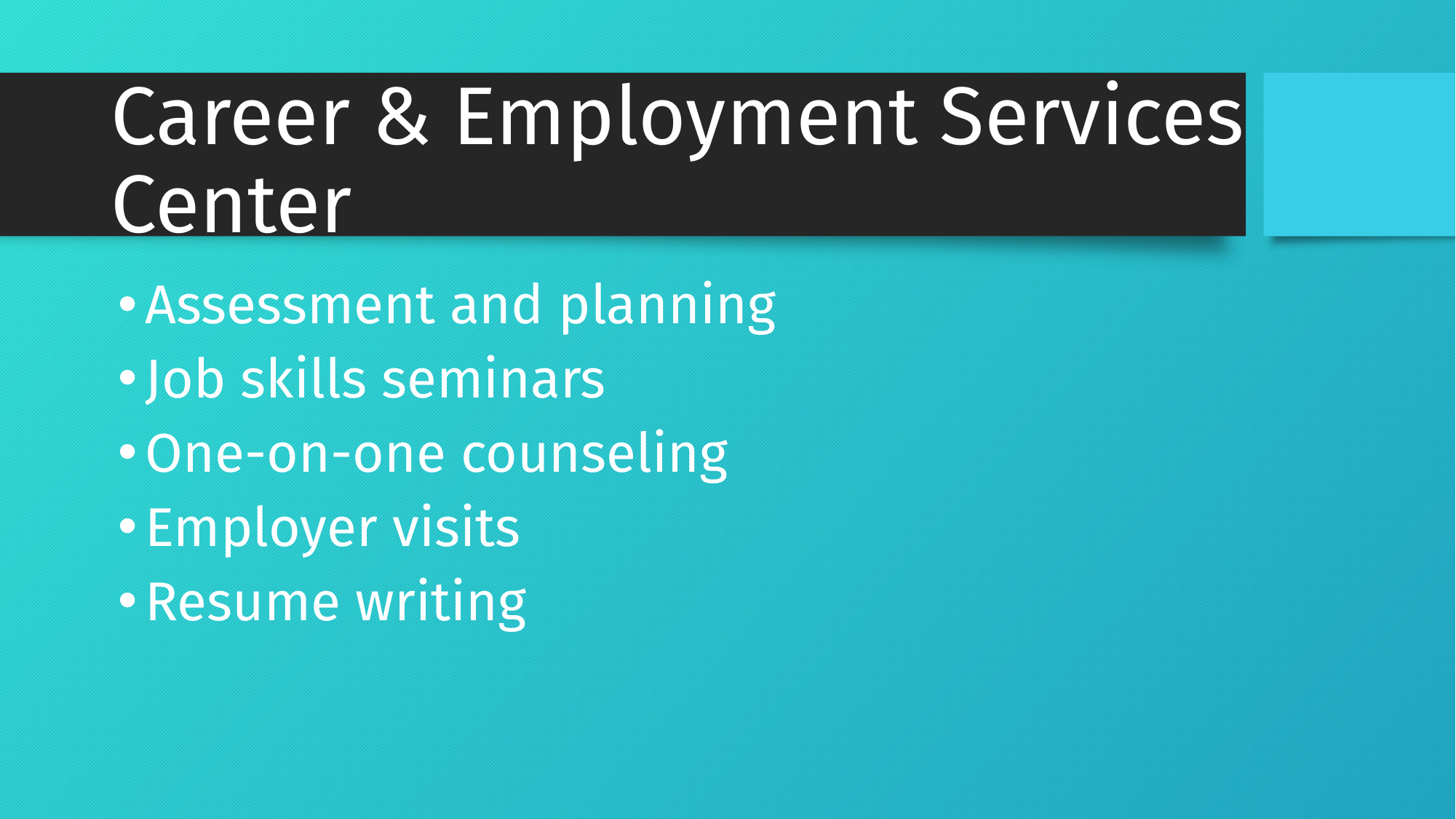

# Career & Employment Services Center
Assessment and planning
Job skills seminars
One-on-one counseling
Employer visits
Resume writing